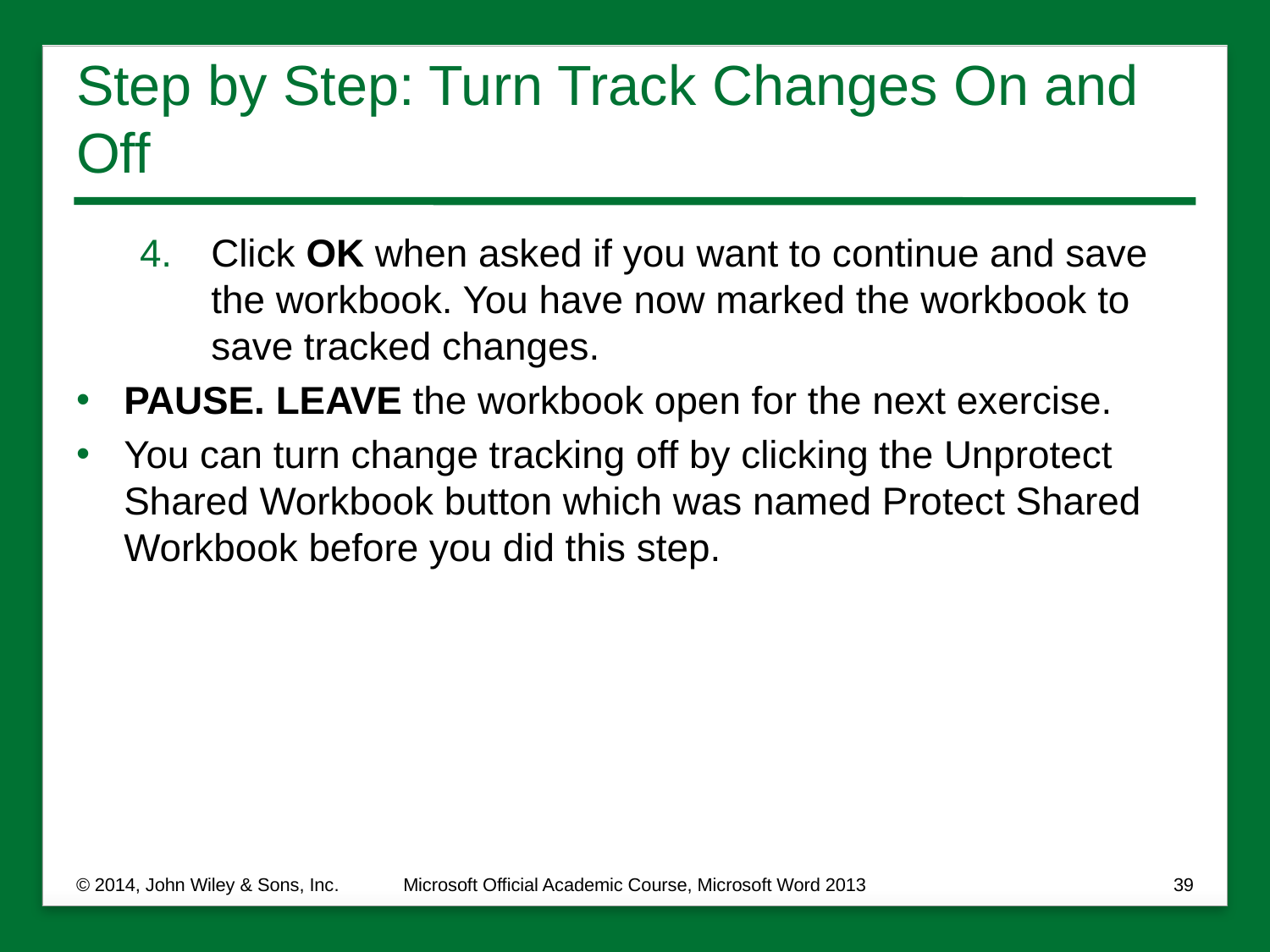

# Step by Step: Turn Track Changes On and Off
Click OK when asked if you want to continue and save the workbook. You have now marked the workbook to save tracked changes.
PAUSE. LEAVE the workbook open for the next exercise.
You can turn change tracking off by clicking the Unprotect Shared Workbook button which was named Protect Shared Workbook before you did this step.
© 2014, John Wiley & Sons, Inc.
Microsoft Official Academic Course, Microsoft Word 2013
39